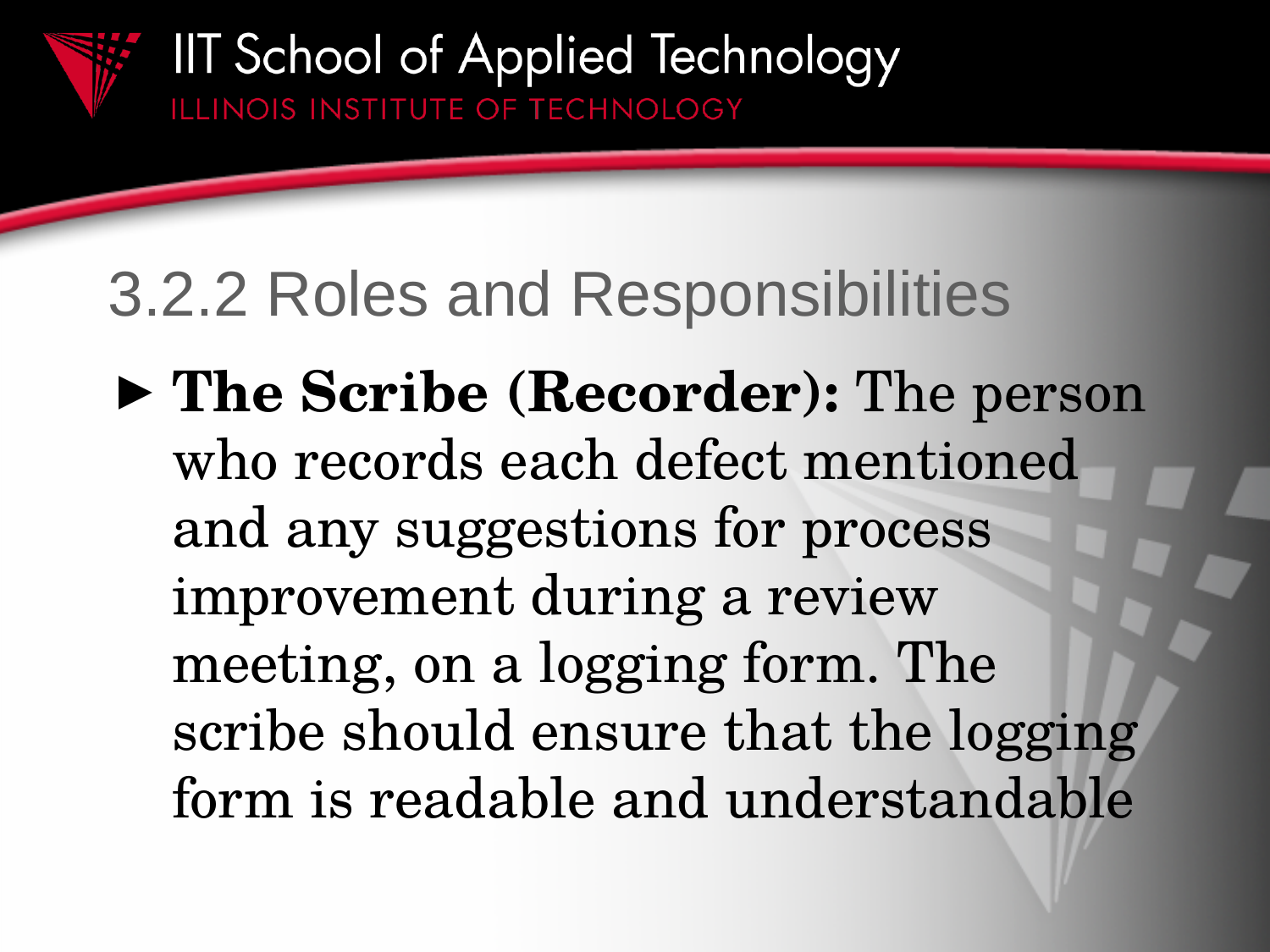

# 3.2.2 Roles and Responsibilities
The Scribe (Recorder): The person who records each defect mentioned and any suggestions for process improvement during a review meeting, on a logging form. The scribe should ensure that the logging form is readable and understandable